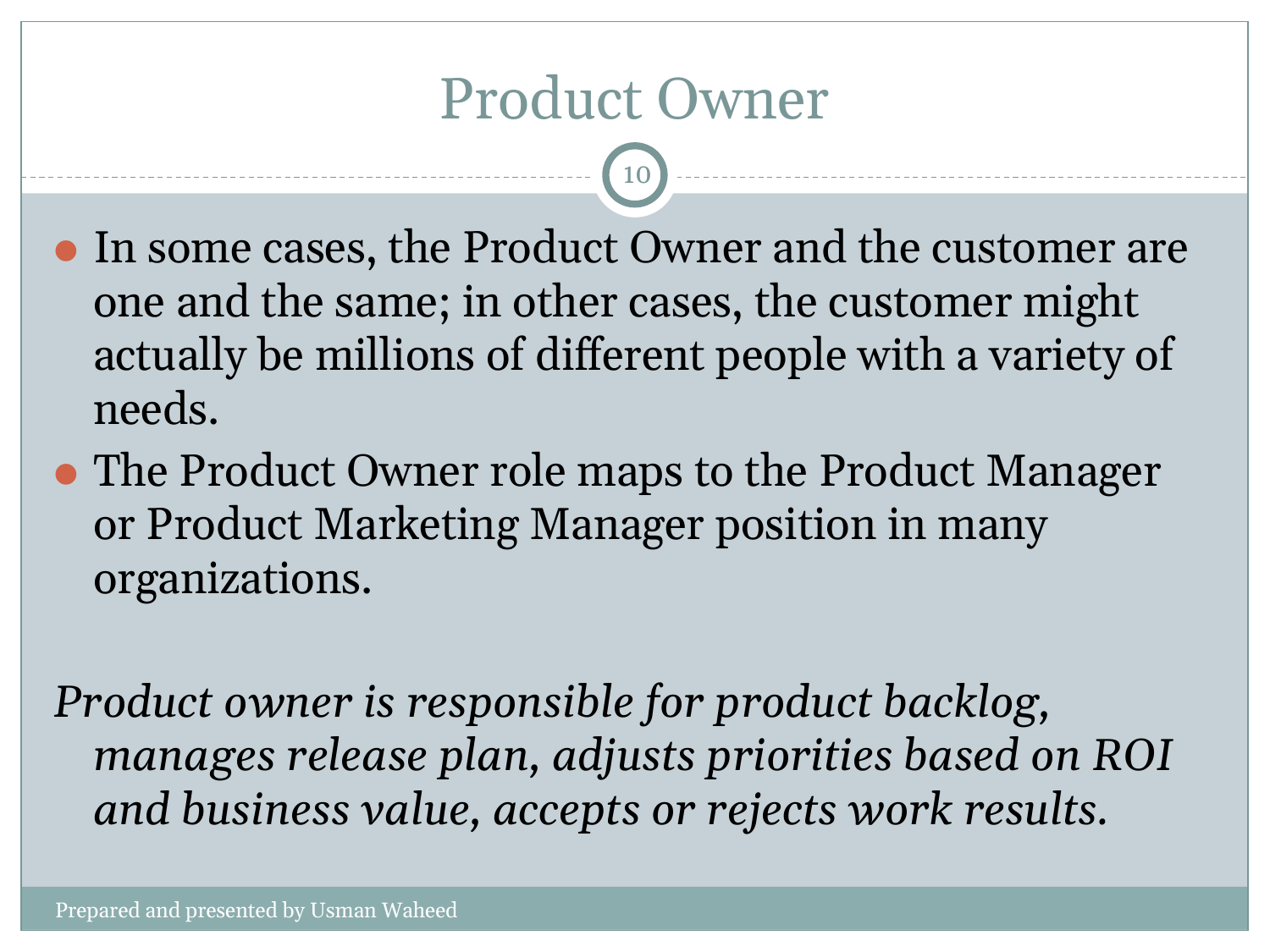

# Product Owner
10
In some cases, the Product Owner and the customer are one and the same; in other cases, the customer might actually be millions of different people with a variety of needs.
The Product Owner role maps to the Product Manager or Product Marketing Manager position in many organizations.

Product owner is responsible for product backlog, manages release plan, adjusts priorities based on ROI and business value, accepts or rejects work results.

Prepared and presented by Usman Waheed